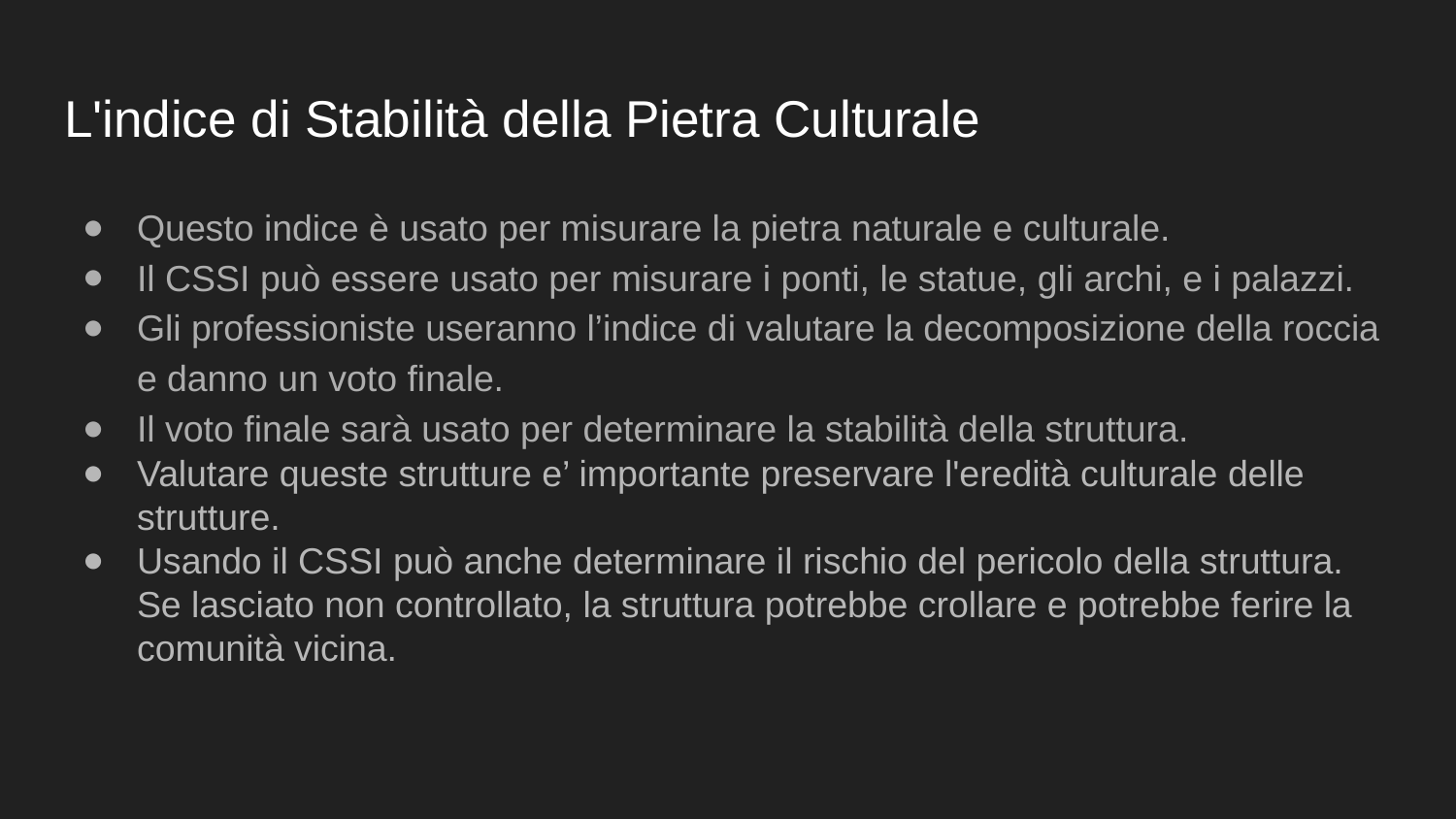

# L'indice di Stabilità della Pietra Culturale
Questo indice è usato per misurare la pietra naturale e culturale.
Il CSSI può essere usato per misurare i ponti, le statue, gli archi, e i palazzi.
Gli professioniste useranno l’indice di valutare la decomposizione della roccia e danno un voto finale.
Il voto finale sarà usato per determinare la stabilità della struttura.
Valutare queste strutture e’ importante preservare l'eredità culturale delle strutture.
Usando il CSSI può anche determinare il rischio del pericolo della struttura. Se lasciato non controllato, la struttura potrebbe crollare e potrebbe ferire la comunità vicina.